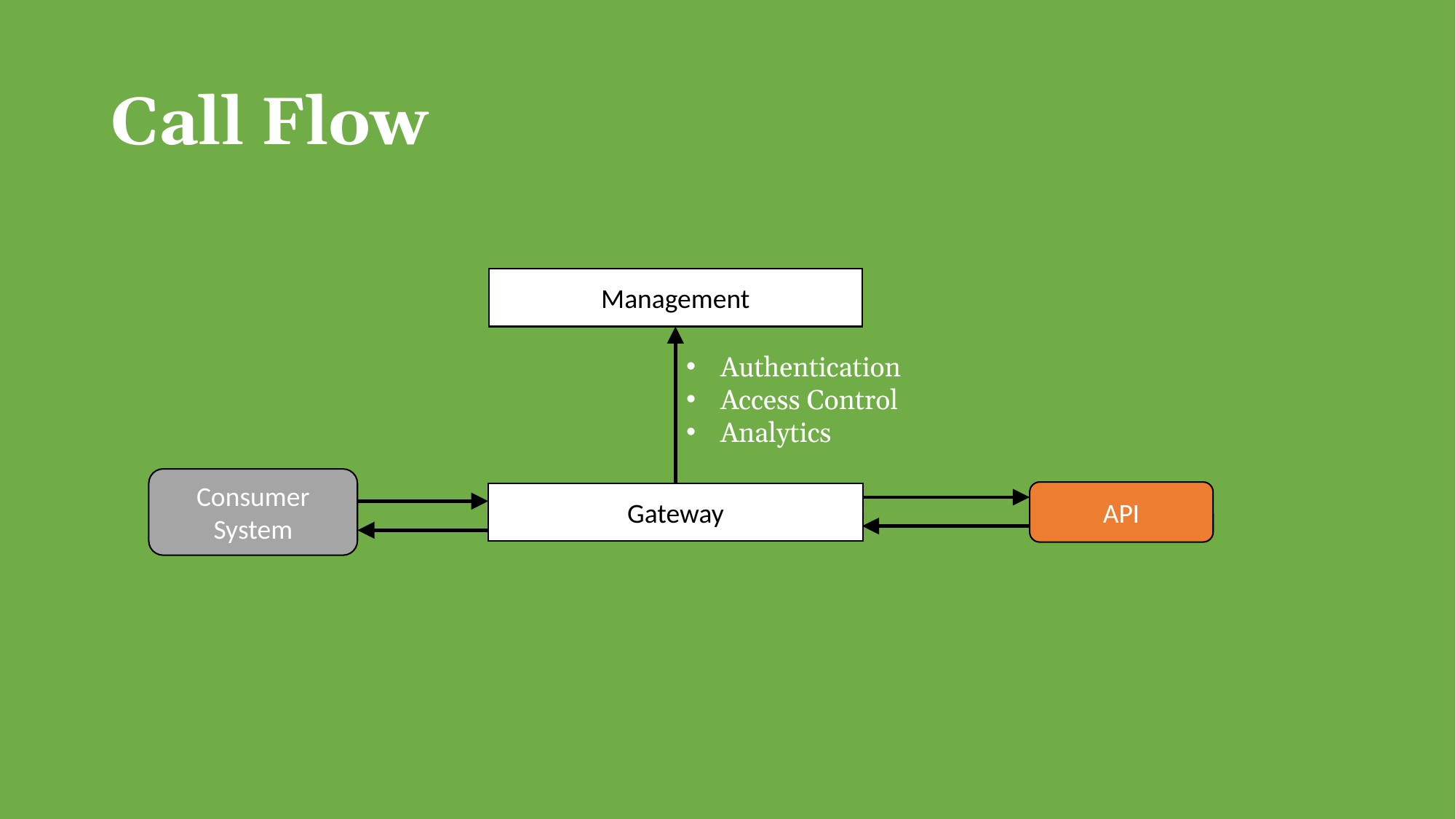

# Call Flow
Management
Authentication
Access Control
Analytics
Consumer
System
API
Gateway